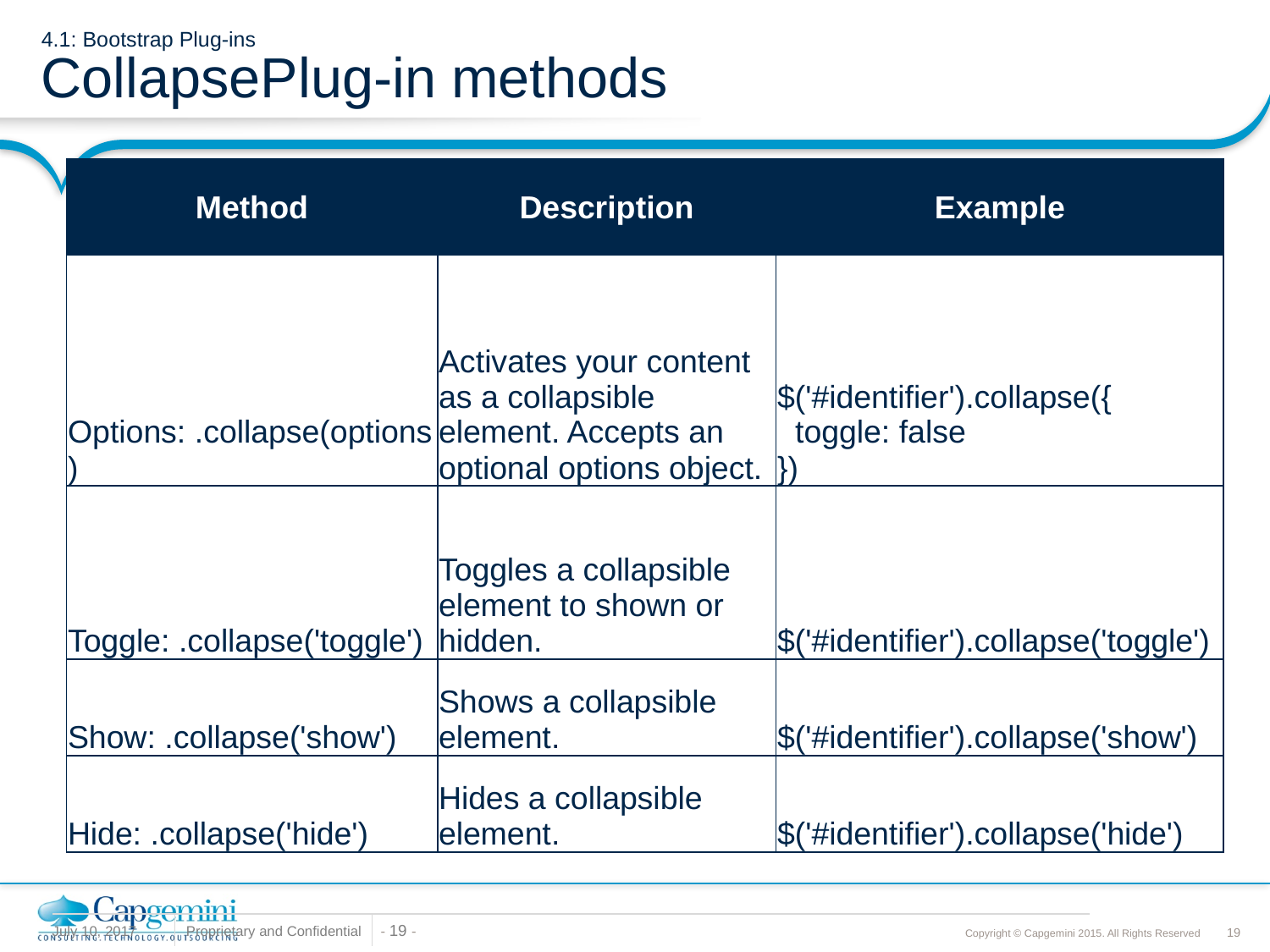

# 4.1: Bootstrap Plug-ins CollapsePlug-in methods
| Method | Description | Example |
| --- | --- | --- |
| Options: .collapse(options) | Activates your content as a collapsible element. Accepts an optional options object. | $('#identifier').collapse({ toggle: false }) |
| Toggle: .collapse('toggle') | Toggles a collapsible element to shown or hidden. | $('#identifier').collapse('toggle') |
| Show: .collapse('show') | Shows a collapsible element. | $('#identifier').collapse('show') |
| Hide: .collapse('hide') | Hides a collapsible element. | $('#identifier').collapse('hide') |